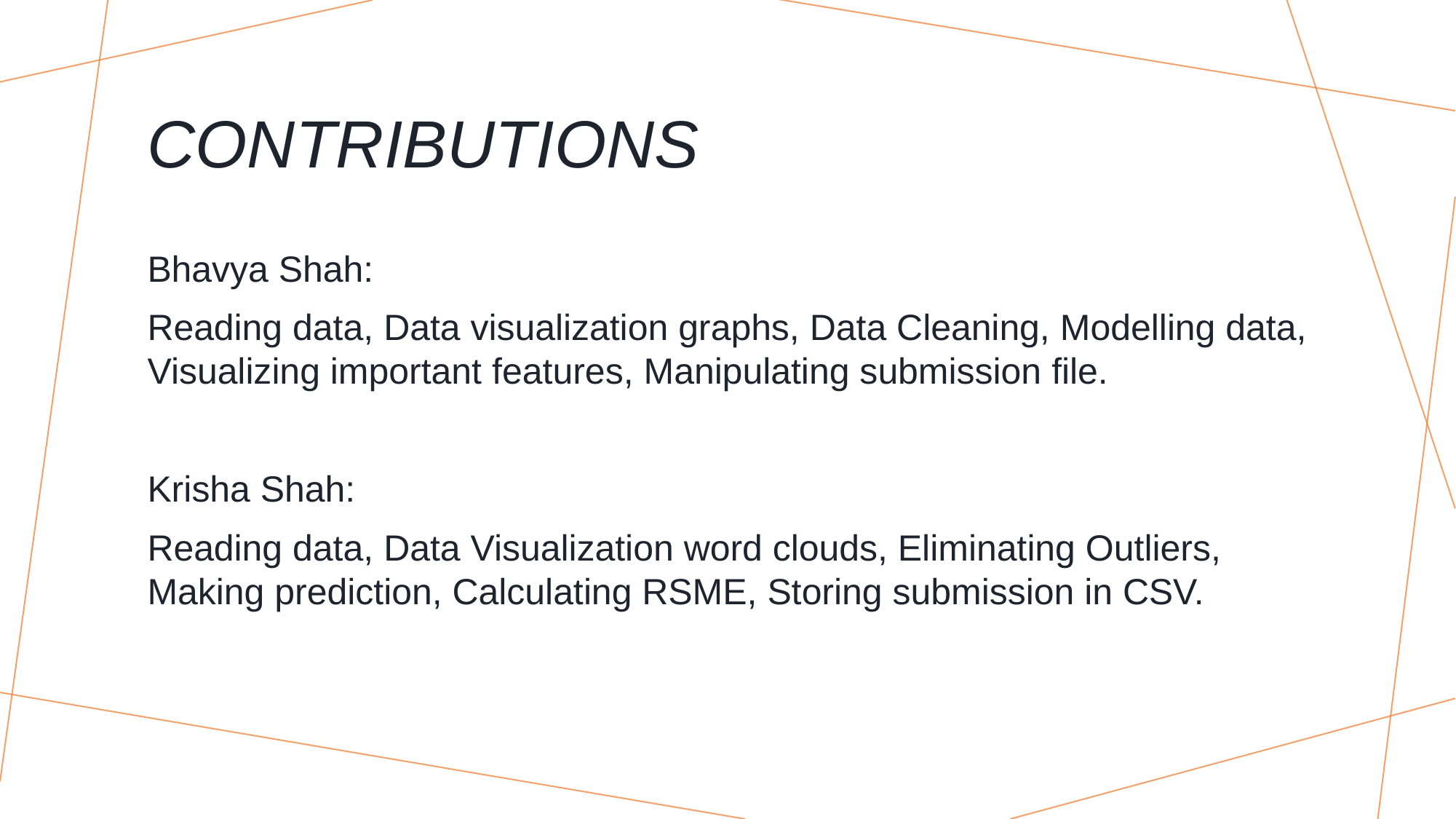

# contributions
Bhavya Shah:
Reading data, Data visualization graphs, Data Cleaning, Modelling data, Visualizing important features, Manipulating submission file.

Krisha Shah:
Reading data, Data Visualization word clouds, Eliminating Outliers, Making prediction, Calculating RSME, Storing submission in CSV.